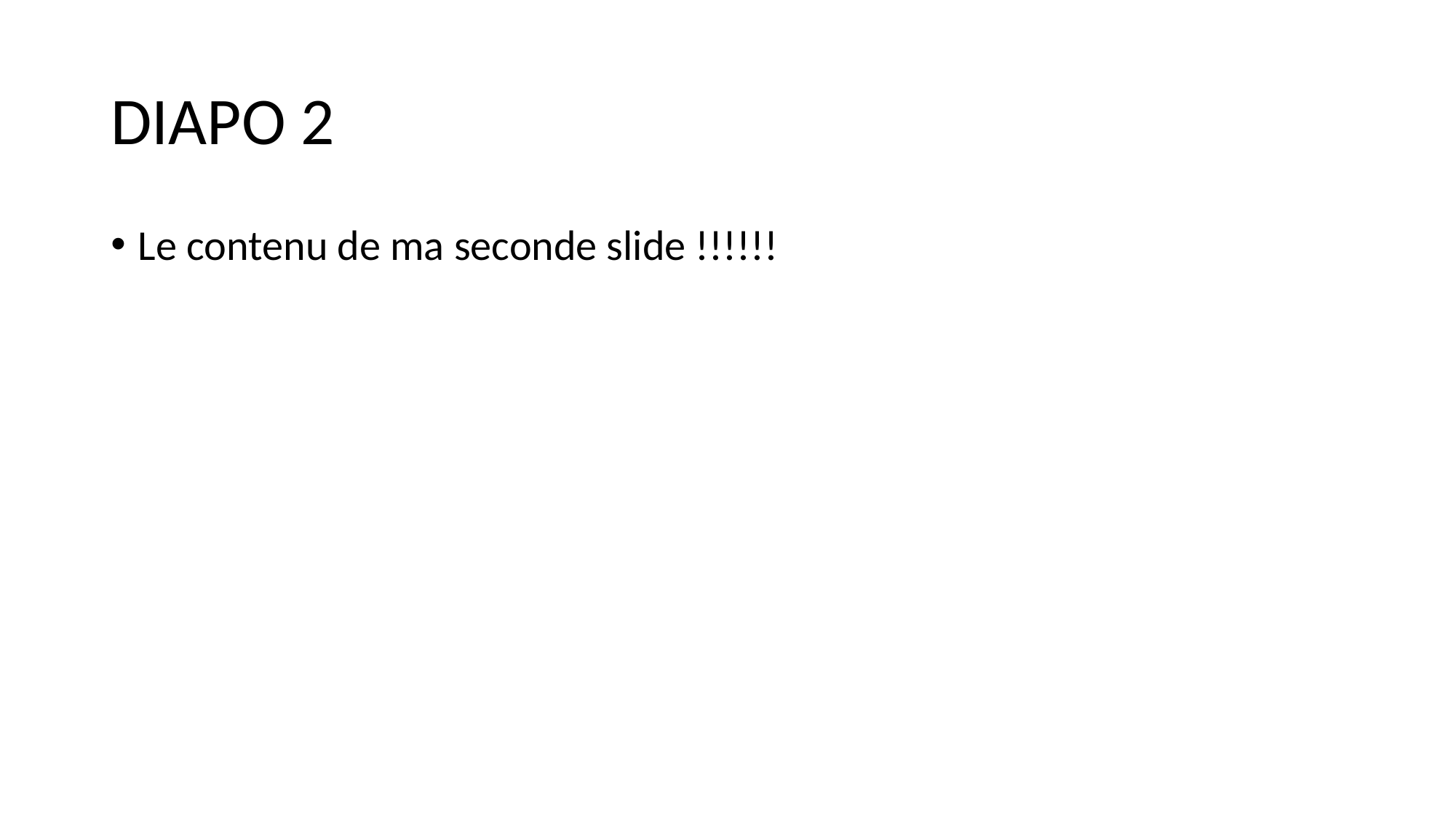

# DIAPO 2
Le contenu de ma seconde slide !!!!!!